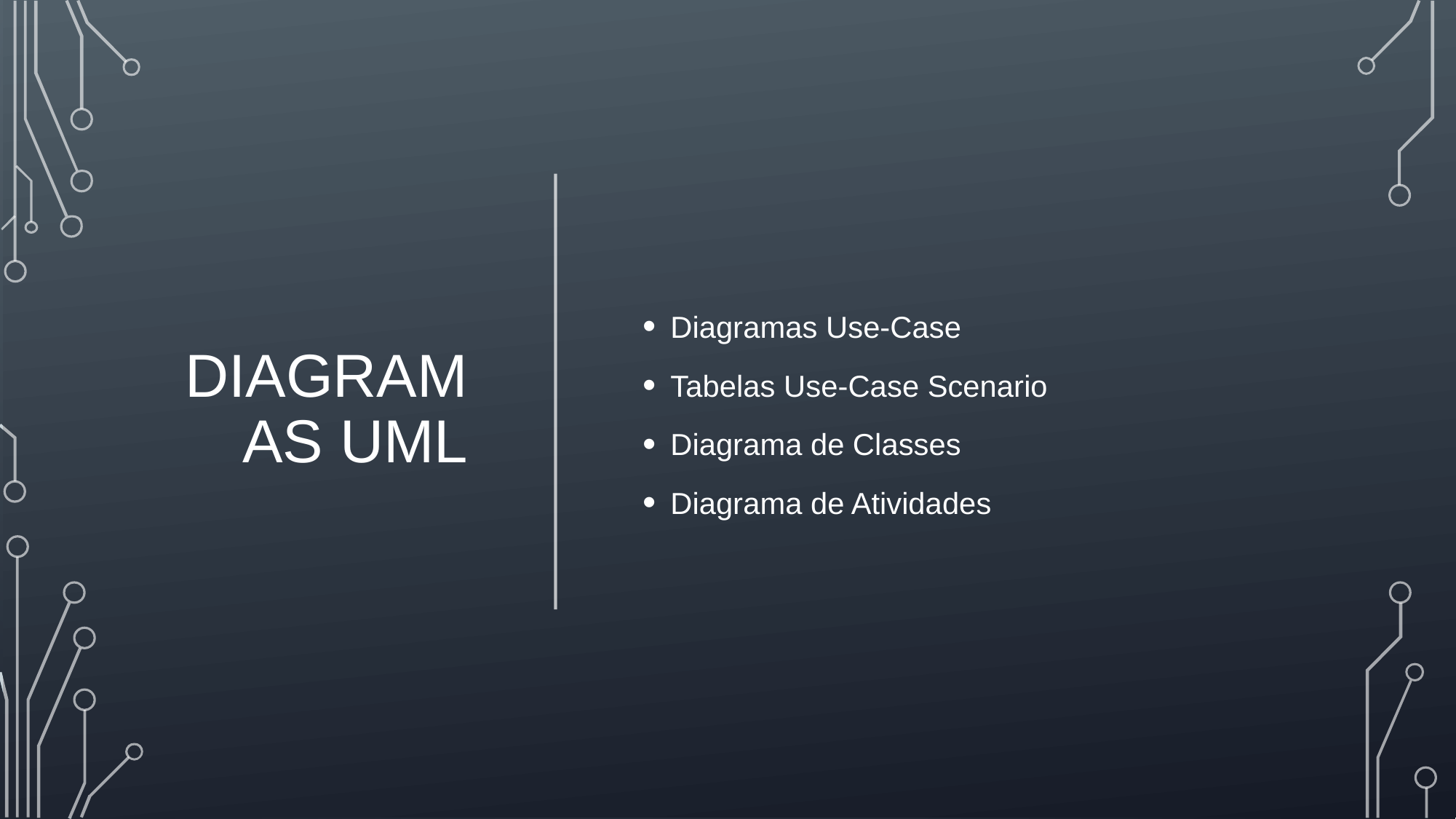

# Diagramas UML
Diagramas Use-Case
Tabelas Use-Case Scenario
Diagrama de Classes
Diagrama de Atividades